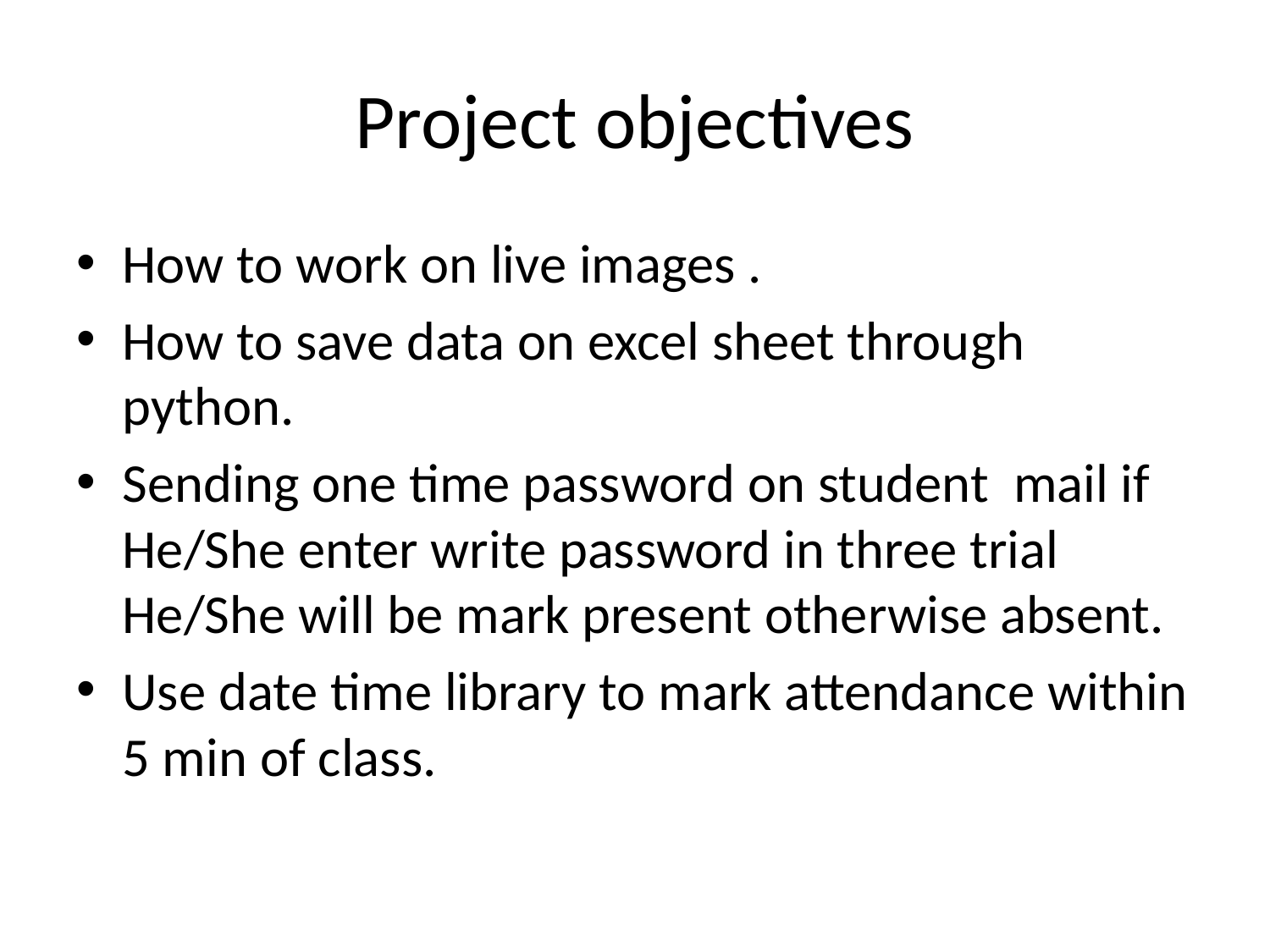

# Project objectives
How to work on live images .
How to save data on excel sheet through python.
Sending one time password on student  mail if He/She enter write password in three trial He/She will be mark present otherwise absent.
Use date time library to mark attendance within 5 min of class.